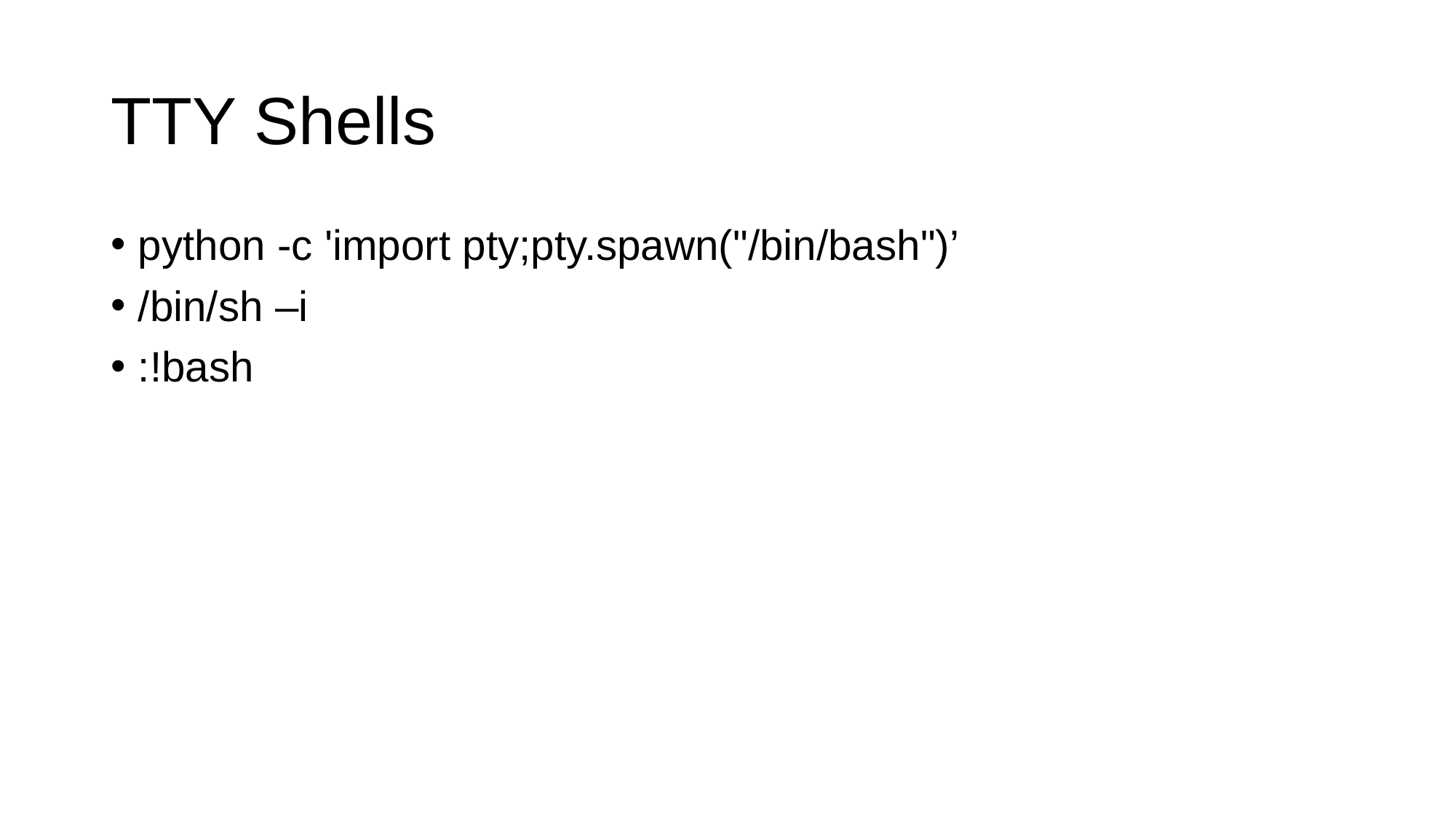

# TTY Shells
python -c 'import pty;pty.spawn("/bin/bash")’
/bin/sh –i
:!bash